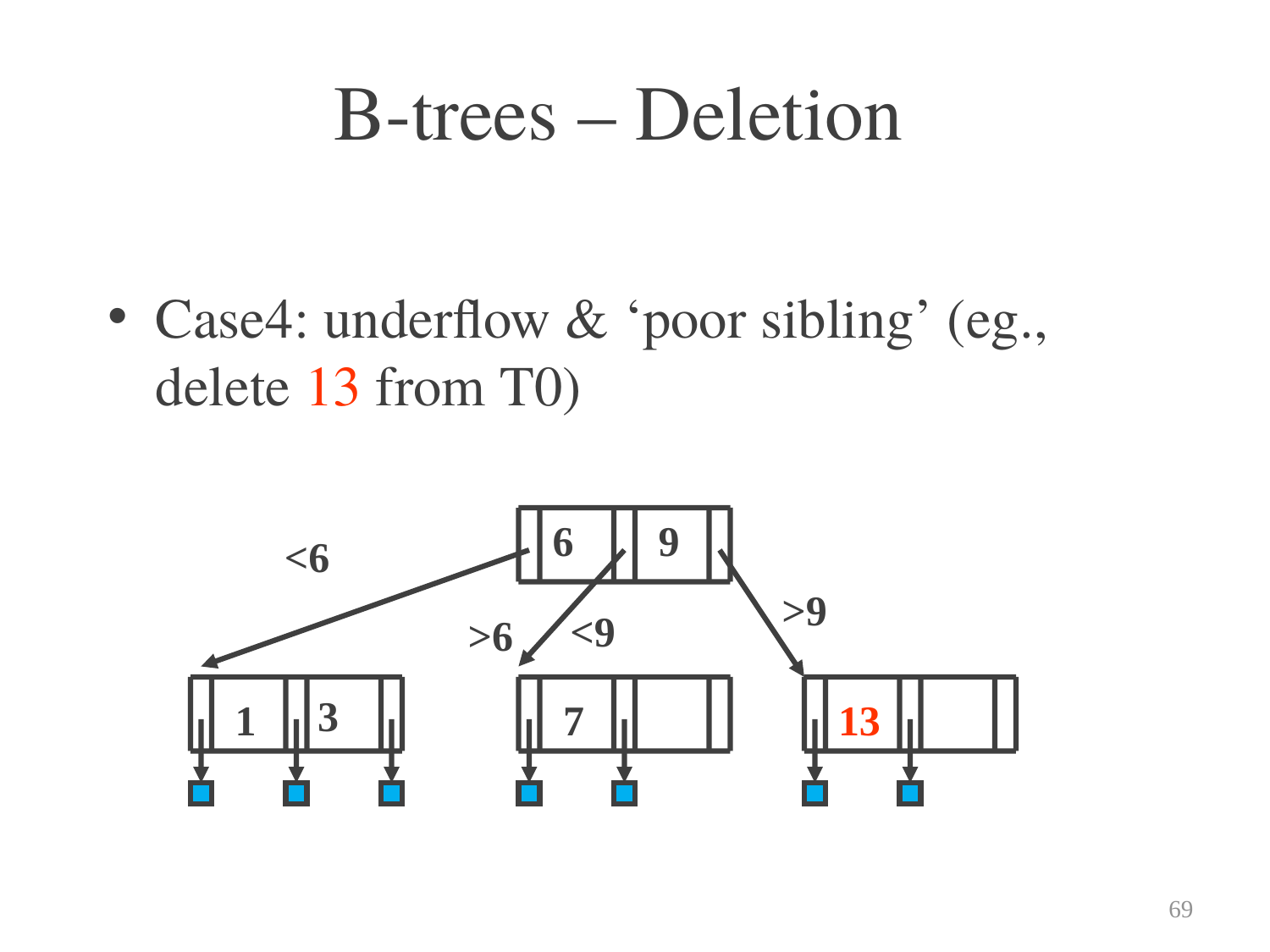

# B-trees – Deletion
Case4: underflow & ‘poor sibling’ (eg., delete 13 from T0)

6
9

3
1
7
13

<6
>9
<9
>6

69